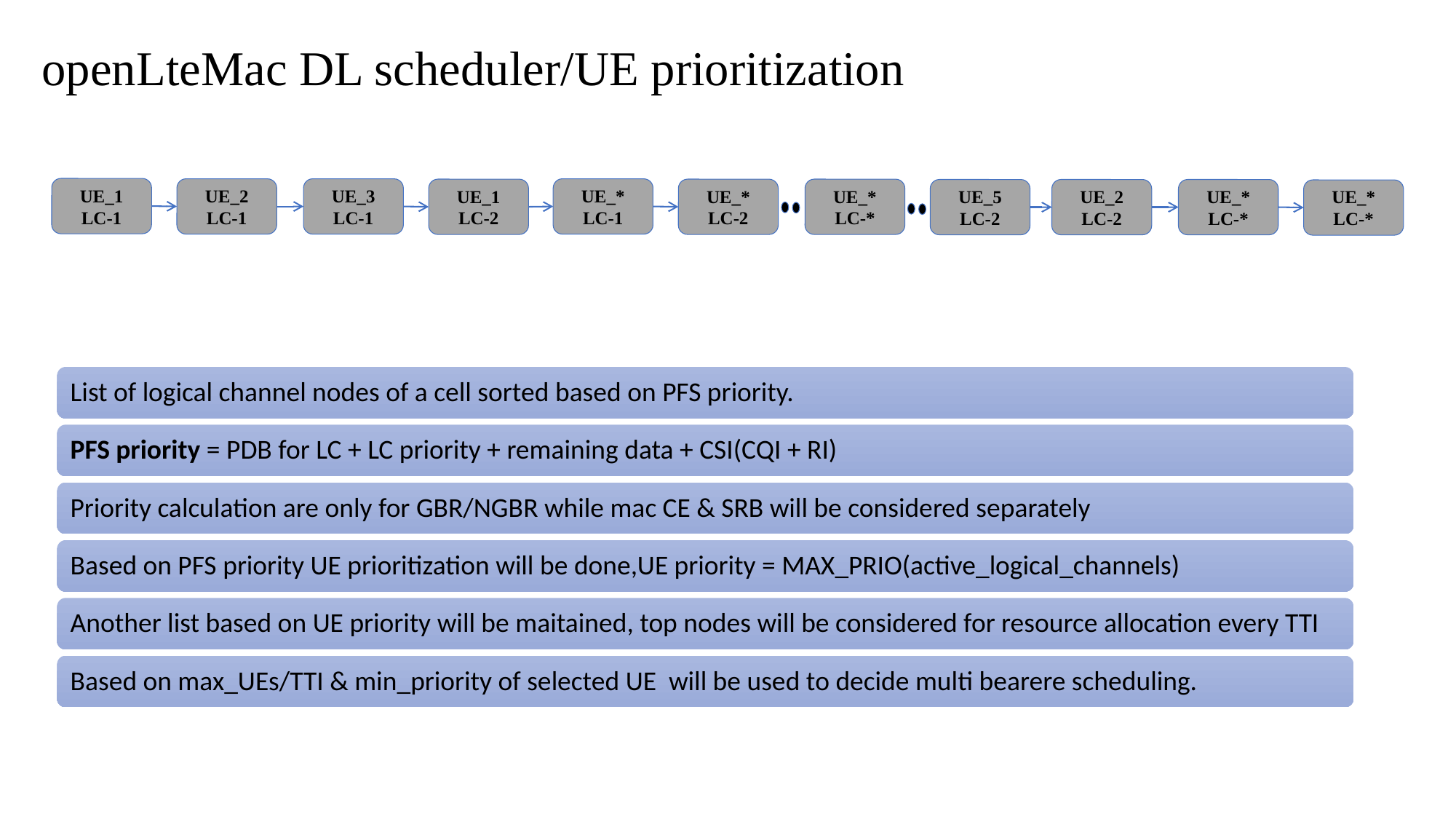

# openLteMac DL scheduler/UE prioritization
UE_1 LC-1
UE_2 LC-1
UE_3 LC-1
UE_* LC-1
UE_1 LC-2
UE_* LC-2
UE_* LC-*
UE_5 LC-2
UE_2 LC-2
UE_* LC-*
UE_* LC-*

List of logical channel nodes of a cell sorted based on PFS priority.
PFS priority = PDB for LC + LC priority + remaining data + CSI(CQI + RI)
Priority calculation are only for GBR/NGBR while mac CE & SRB will be considered separately
Based on PFS priority UE prioritization will be done,UE priority = MAX_PRIO(active_logical_channels)
Another list based on UE priority will be maitained, top nodes will be considered for resource allocation every TTI
Based on max_UEs/TTI & min_priority of selected UE  will be used to decide multi bearere scheduling.